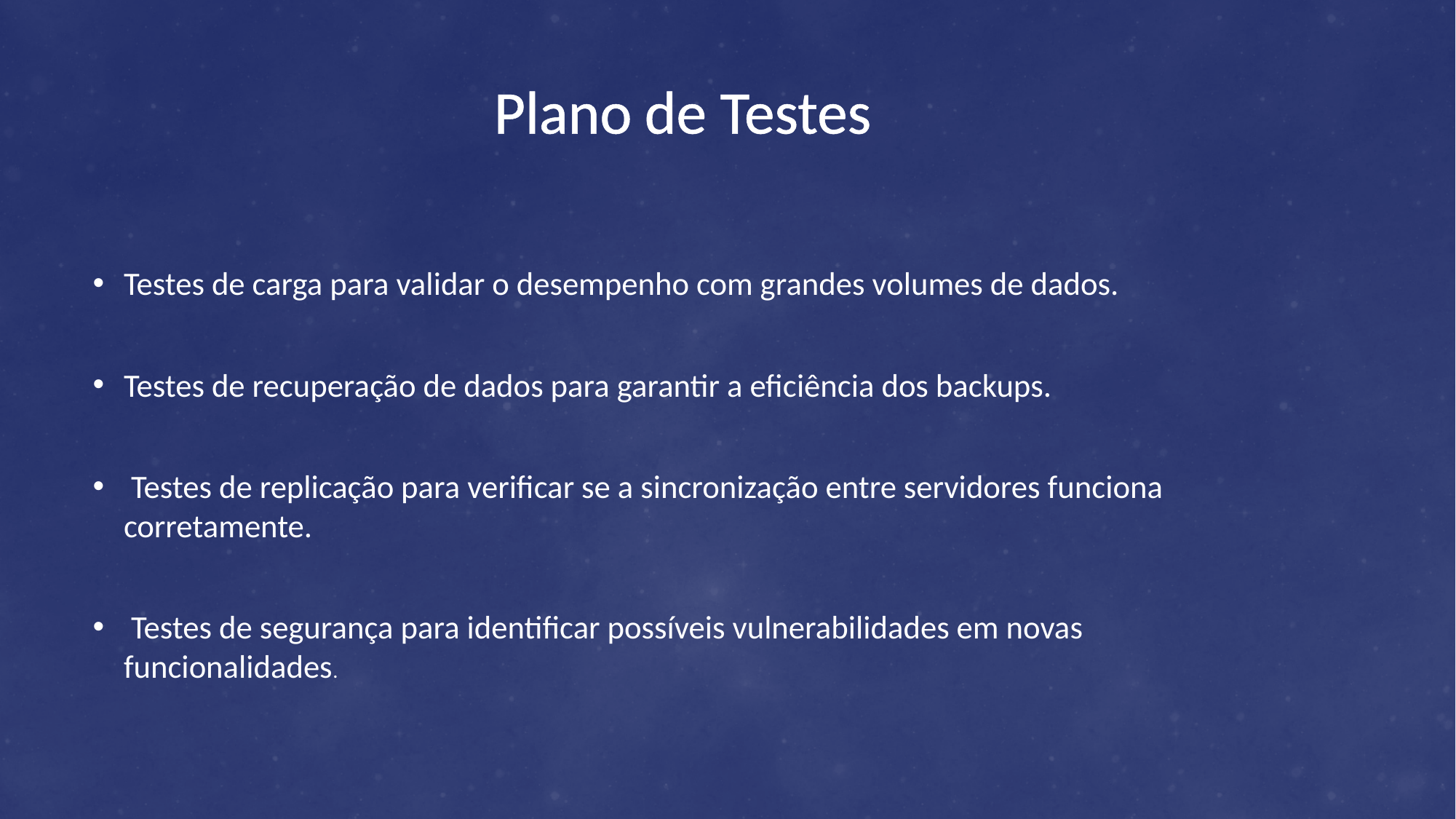

# Plano de Testes
Testes de carga para validar o desempenho com grandes volumes de dados.

Testes de recuperação de dados para garantir a eficiência dos backups.

 Testes de replicação para verificar se a sincronização entre servidores funciona corretamente.

 Testes de segurança para identificar possíveis vulnerabilidades em novas funcionalidades.